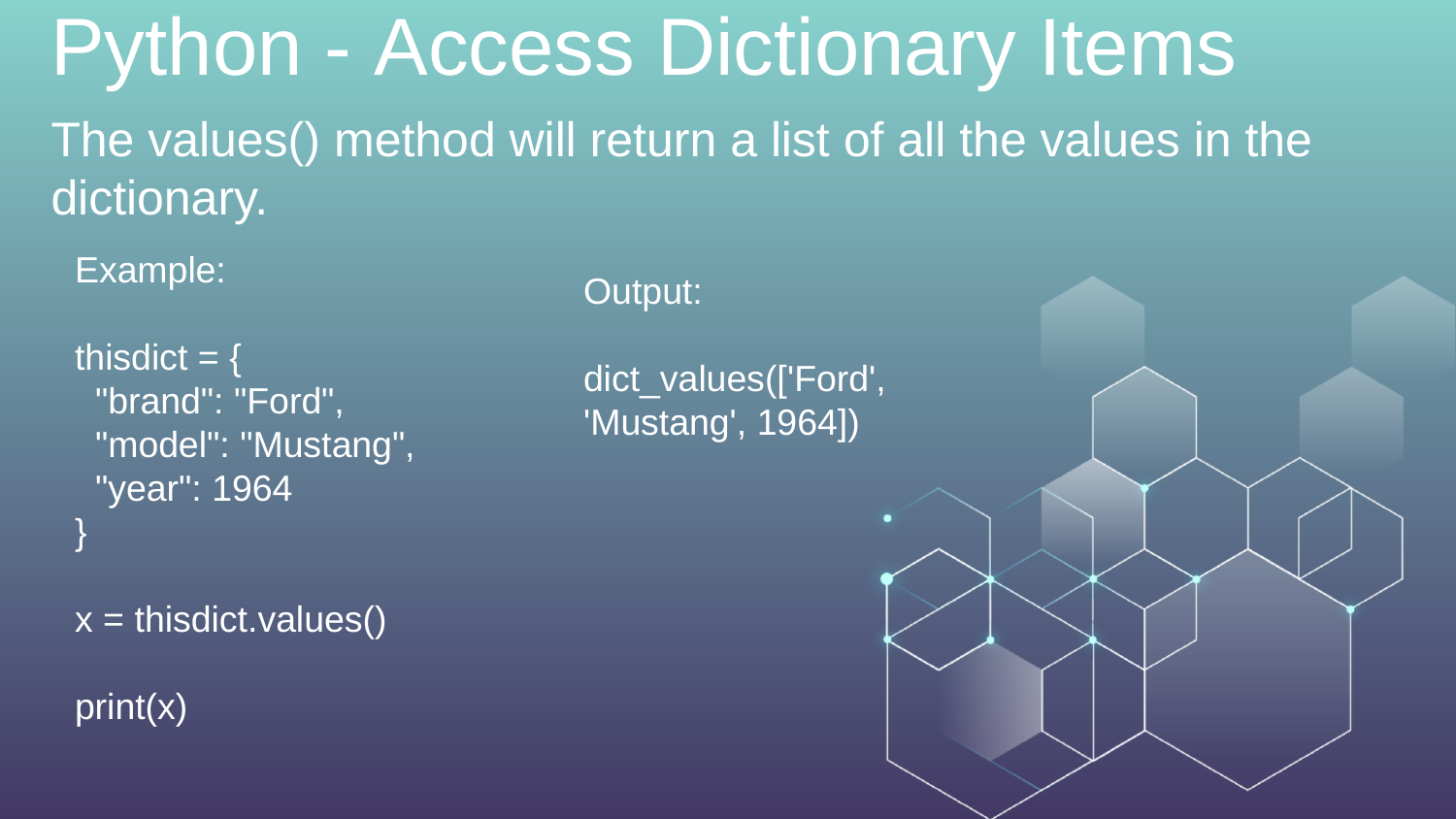

# Python - Access Dictionary Items
The values() method will return a list of all the values in the dictionary.
Example:

thisdict = {
  "brand": "Ford",
  "model": "Mustang",
  "year": 1964
}

x = thisdict.values()

print(x)

Output:

dict_values(['Ford', 'Mustang', 1964])